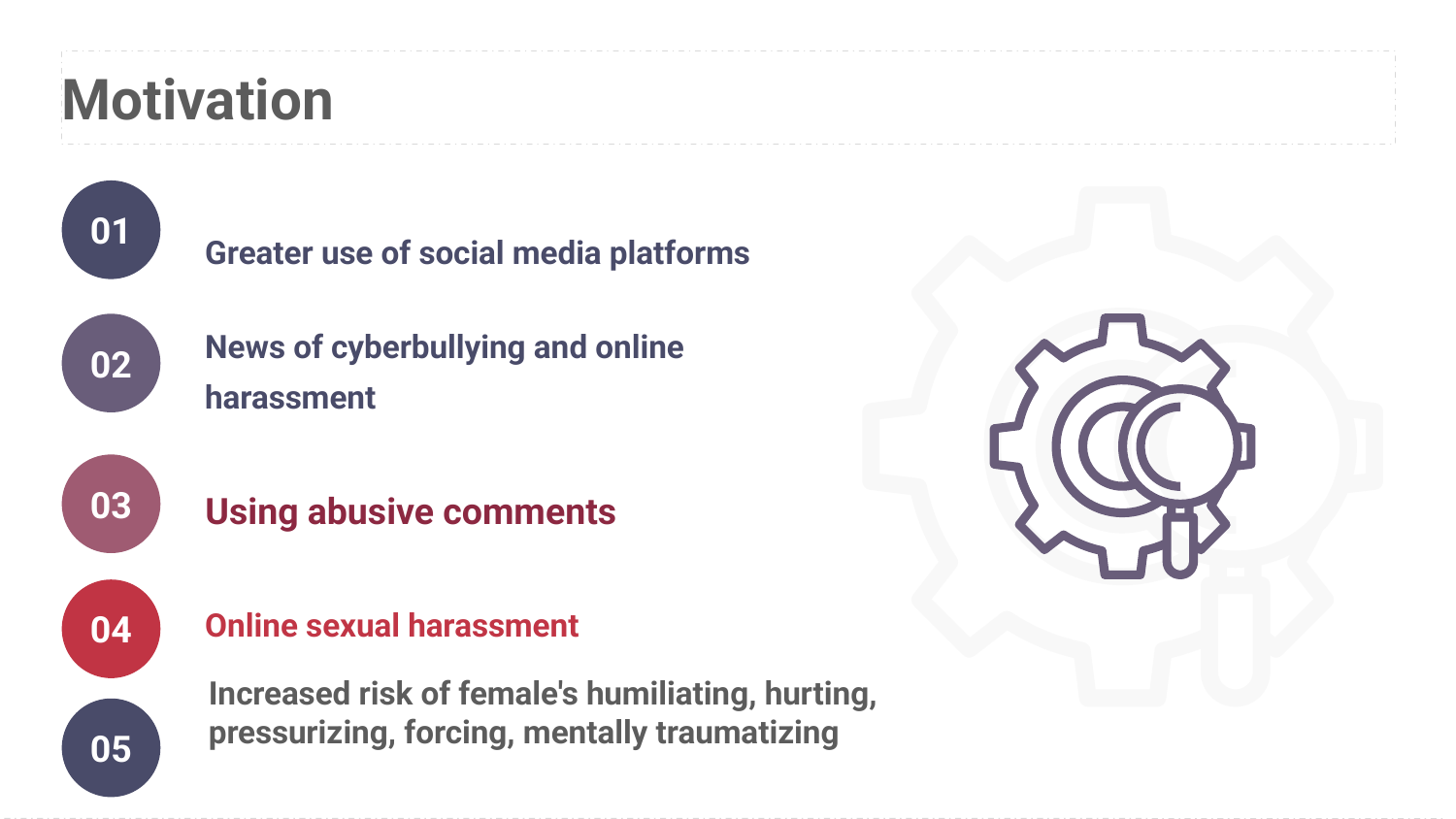

Motivation
Greater use of social media platforms
01

02
News of cyberbullying and online harassment
Using abusive comments
03
04
Online sexual harassment
Increased risk of female's humiliating, hurting, pressurizing, forcing, mentally traumatizing
05